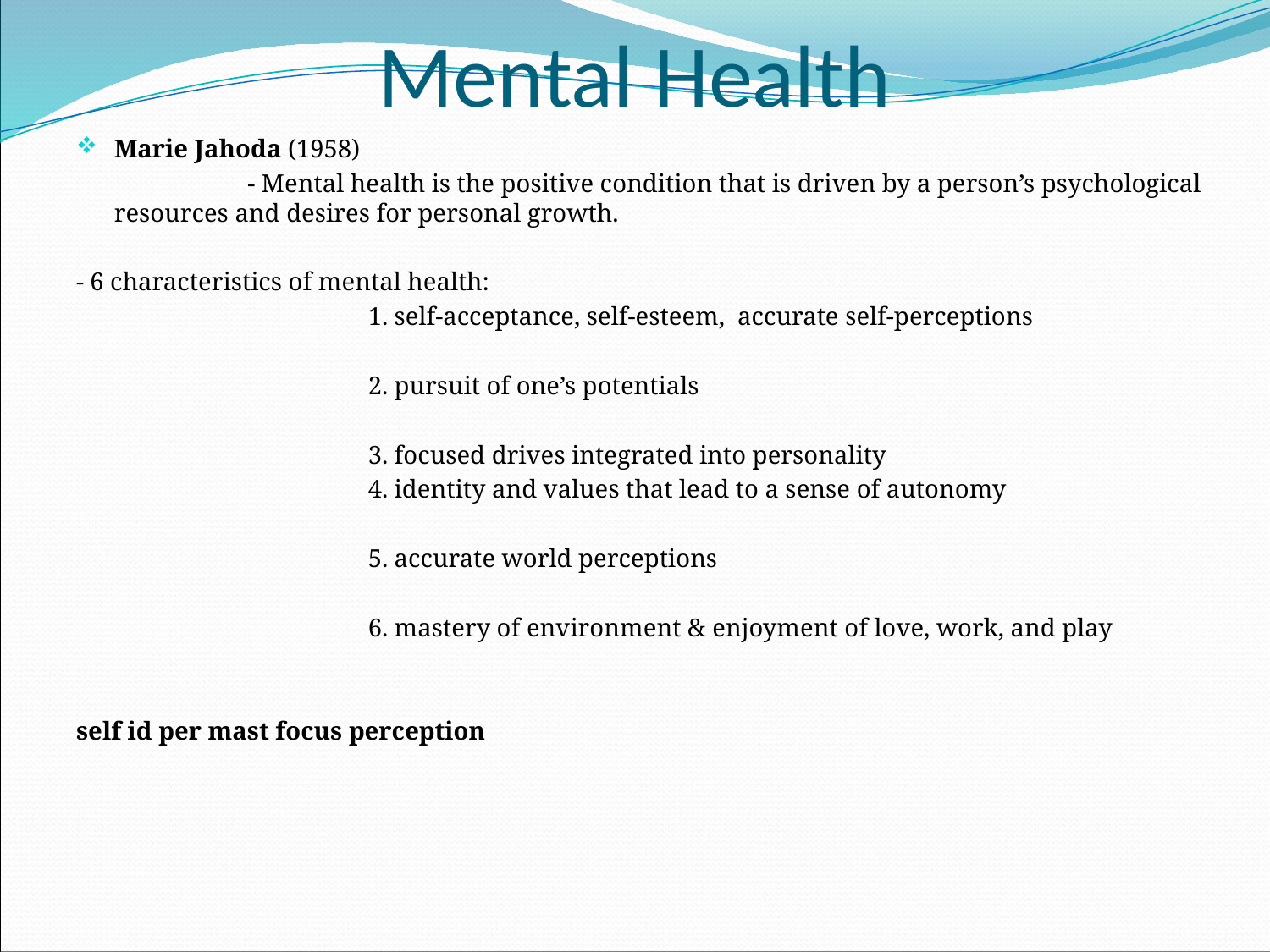

# Mental Health
Marie Jahoda (1958)
		 - Mental health is the positive condition that is driven by a person’s psychological resources and desires for personal growth.

- 6 characteristics of mental health:
			1. self-acceptance, self-esteem,  accurate self-perceptions

			2. pursuit of one’s potentials

			3. focused drives integrated into personality
			4. identity and values that lead to a sense of autonomy

			5. accurate world perceptions

			6. mastery of environment & enjoyment of love, work, and play

self id per mast focus perception